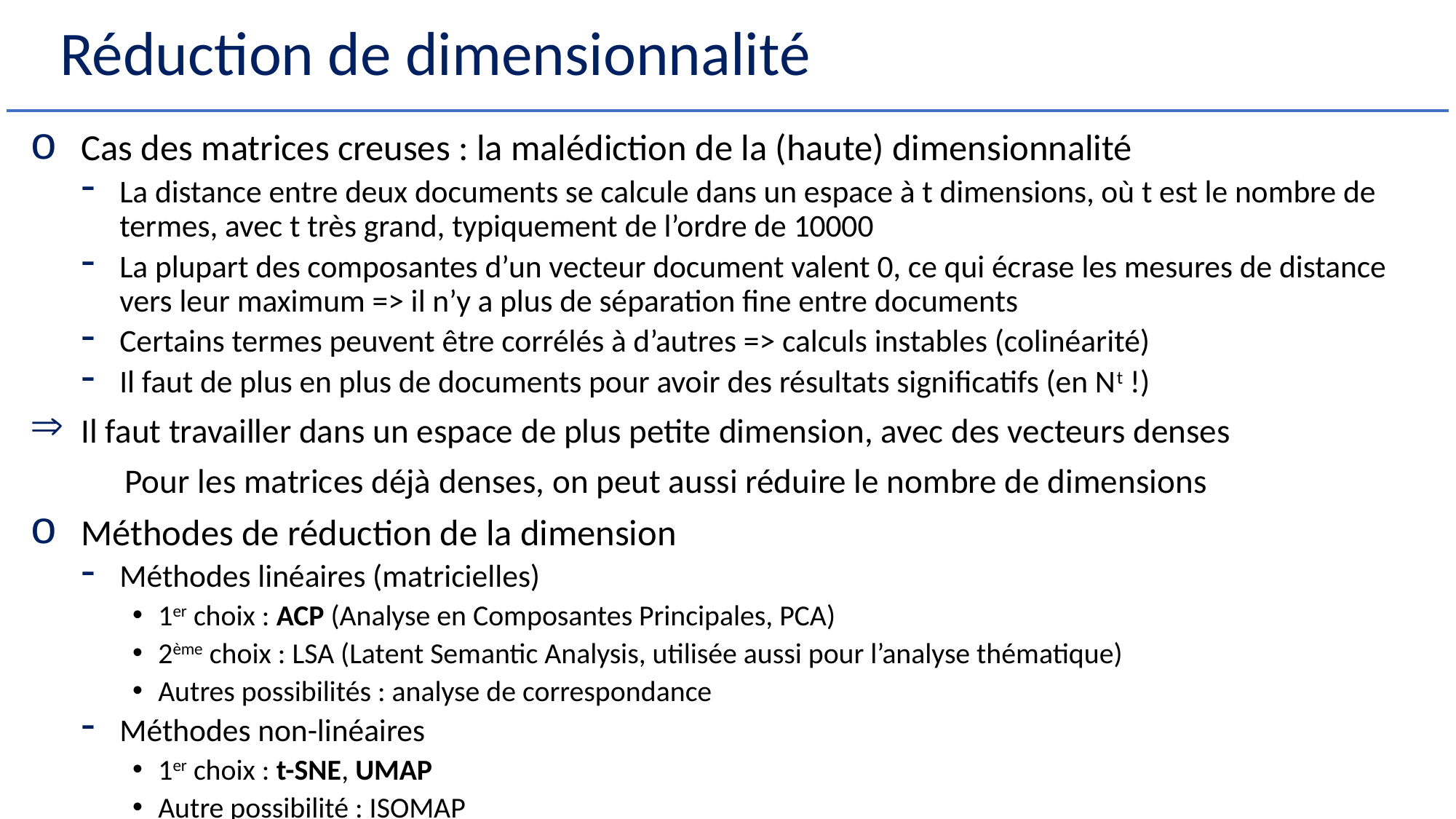

# Réduction de dimensionnalité
Cas des matrices creuses : la malédiction de la (haute) dimensionnalité
La distance entre deux documents se calcule dans un espace à t dimensions, où t est le nombre de termes, avec t très grand, typiquement de l’ordre de 10000
La plupart des composantes d’un vecteur document valent 0, ce qui écrase les mesures de distance vers leur maximum => il n’y a plus de séparation fine entre documents
Certains termes peuvent être corrélés à d’autres => calculs instables (colinéarité)
Il faut de plus en plus de documents pour avoir des résultats significatifs (en Nt !)
Il faut travailler dans un espace de plus petite dimension, avec des vecteurs denses
	Pour les matrices déjà denses, on peut aussi réduire le nombre de dimensions
Méthodes de réduction de la dimension
Méthodes linéaires (matricielles)
1er choix : ACP (Analyse en Composantes Principales, PCA)
2ème choix : LSA (Latent Semantic Analysis, utilisée aussi pour l’analyse thématique)
Autres possibilités : analyse de correspondance
Méthodes non-linéaires
1er choix : t-SNE, UMAP
Autre possibilité : ISOMAP